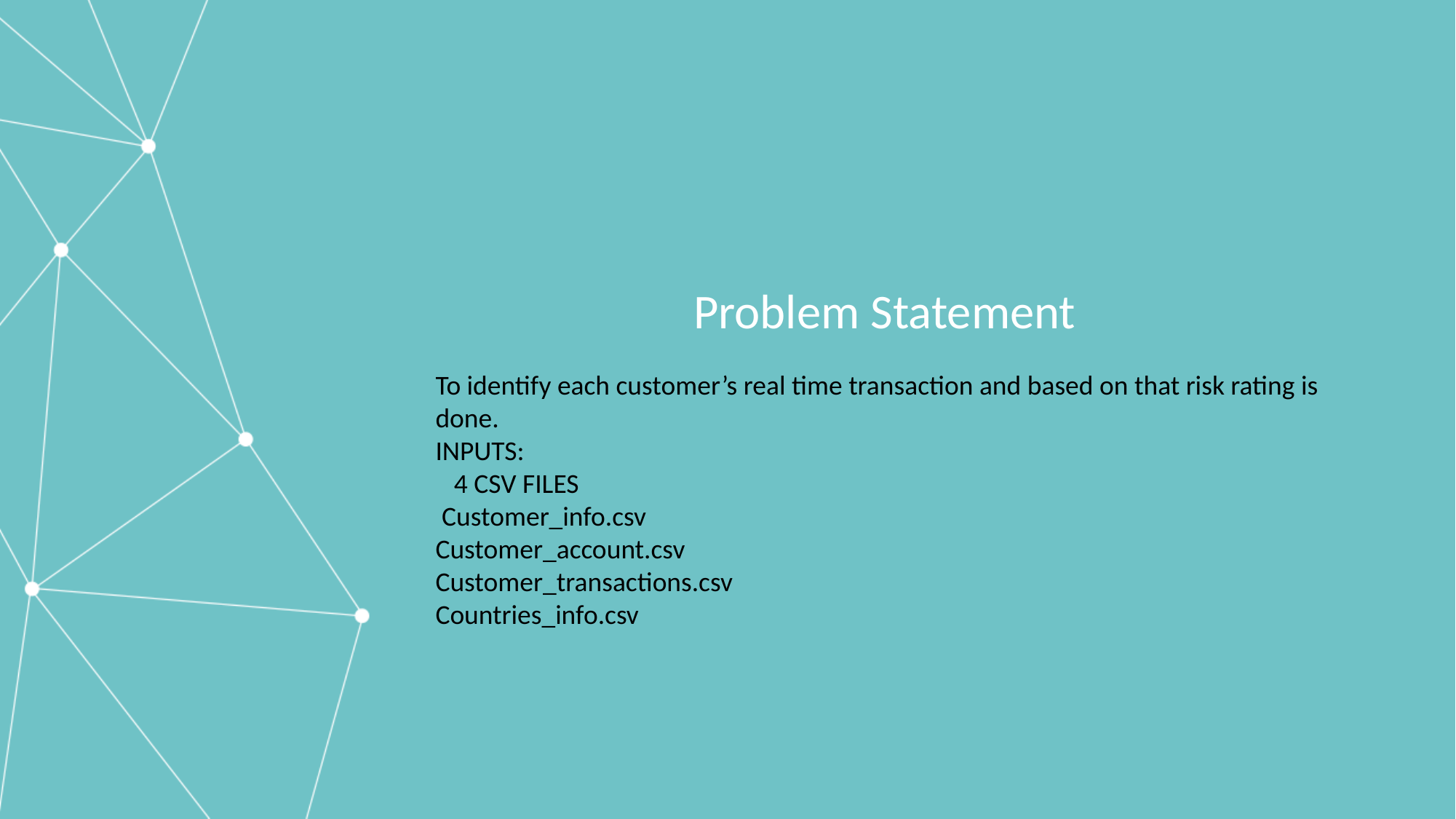

Problem Statement
To identify each customer’s real time transaction and based on that risk rating is done.
INPUTS:
   4 CSV FILES
 Customer_info.csv
Customer_account.csv
Customer_transactions.csv
Countries_info.csv